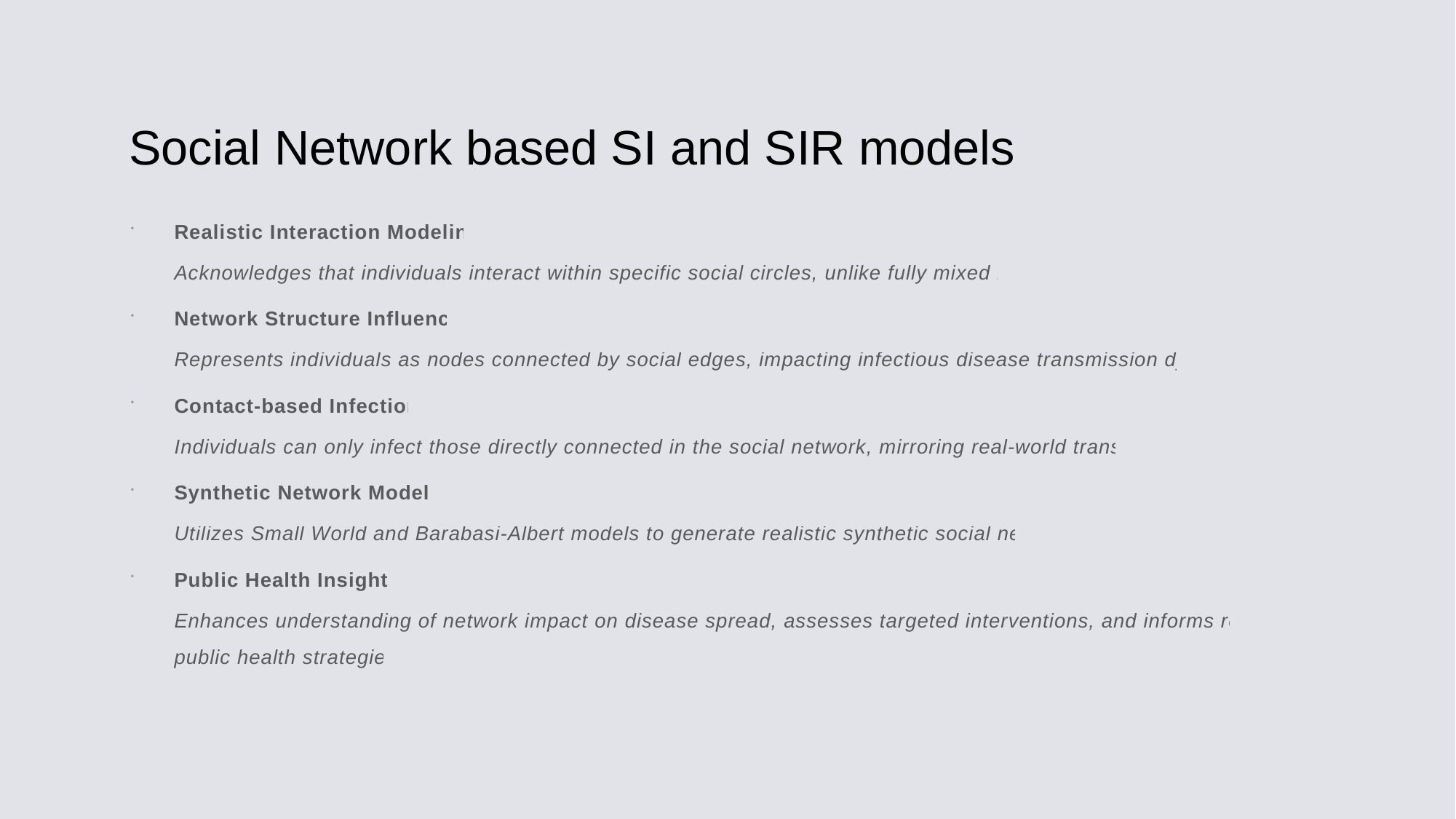

# Social Network based SI and SIR models
Realistic Interaction Modeling:
Acknowledges that individuals interact within specific social circles, unlike fully mixed models.
Network Structure Influence:
Represents individuals as nodes connected by social edges, impacting infectious disease transmission dynamics.
Contact-based Infection:
Individuals can only infect those directly connected in the social network, mirroring real-world transmission.
Synthetic Network Models:
Utilizes Small World and Barabasi-Albert models to generate realistic synthetic social networks.
Public Health Insights:
Enhances understanding of network impact on disease spread, assesses targeted interventions, and informs real-world public health strategies.